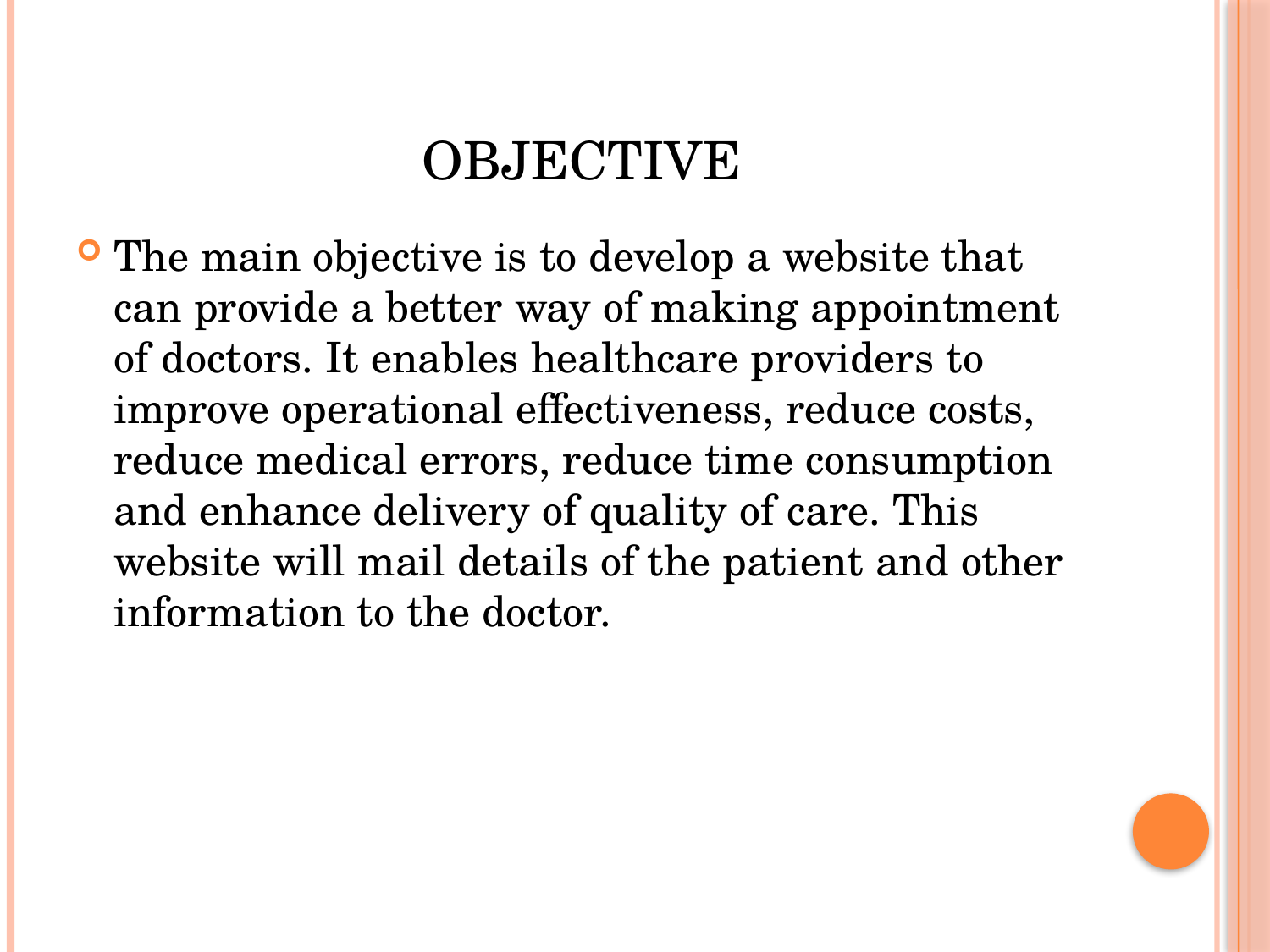

# OBJECTIVE
The main objective is to develop a website that can provide a better way of making appointment of doctors. It enables healthcare providers to improve operational effectiveness, reduce costs, reduce medical errors, reduce time consumption and enhance delivery of quality of care. This website will mail details of the patient and other information to the doctor.